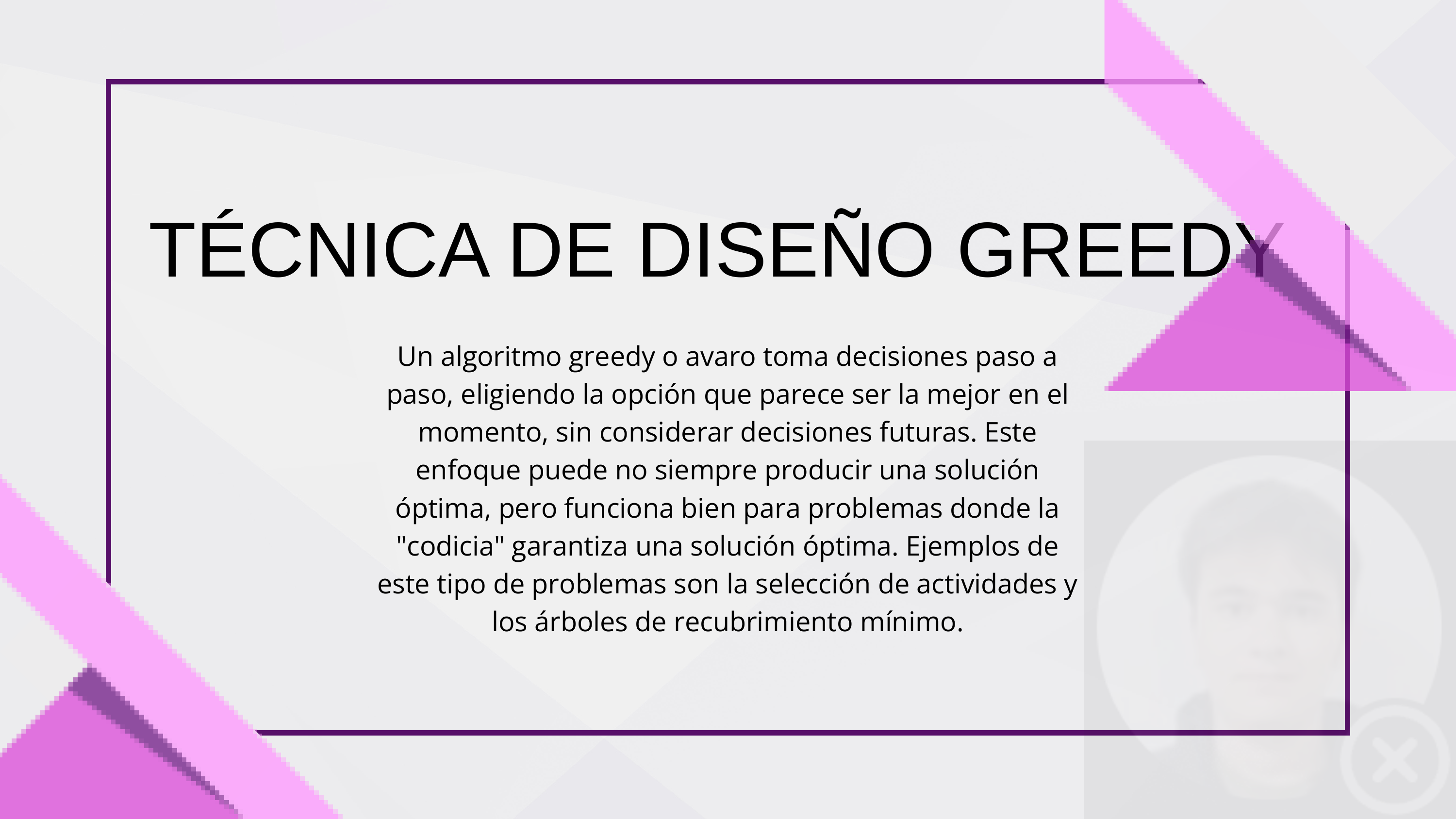

TÉCNICA DE DISEÑO GREEDY
Un algoritmo greedy o avaro toma decisiones paso a paso, eligiendo la opción que parece ser la mejor en el momento, sin considerar decisiones futuras. Este enfoque puede no siempre producir una solución óptima, pero funciona bien para problemas donde la "codicia" garantiza una solución óptima. Ejemplos de este tipo de problemas son la selección de actividades y los árboles de recubrimiento mínimo.